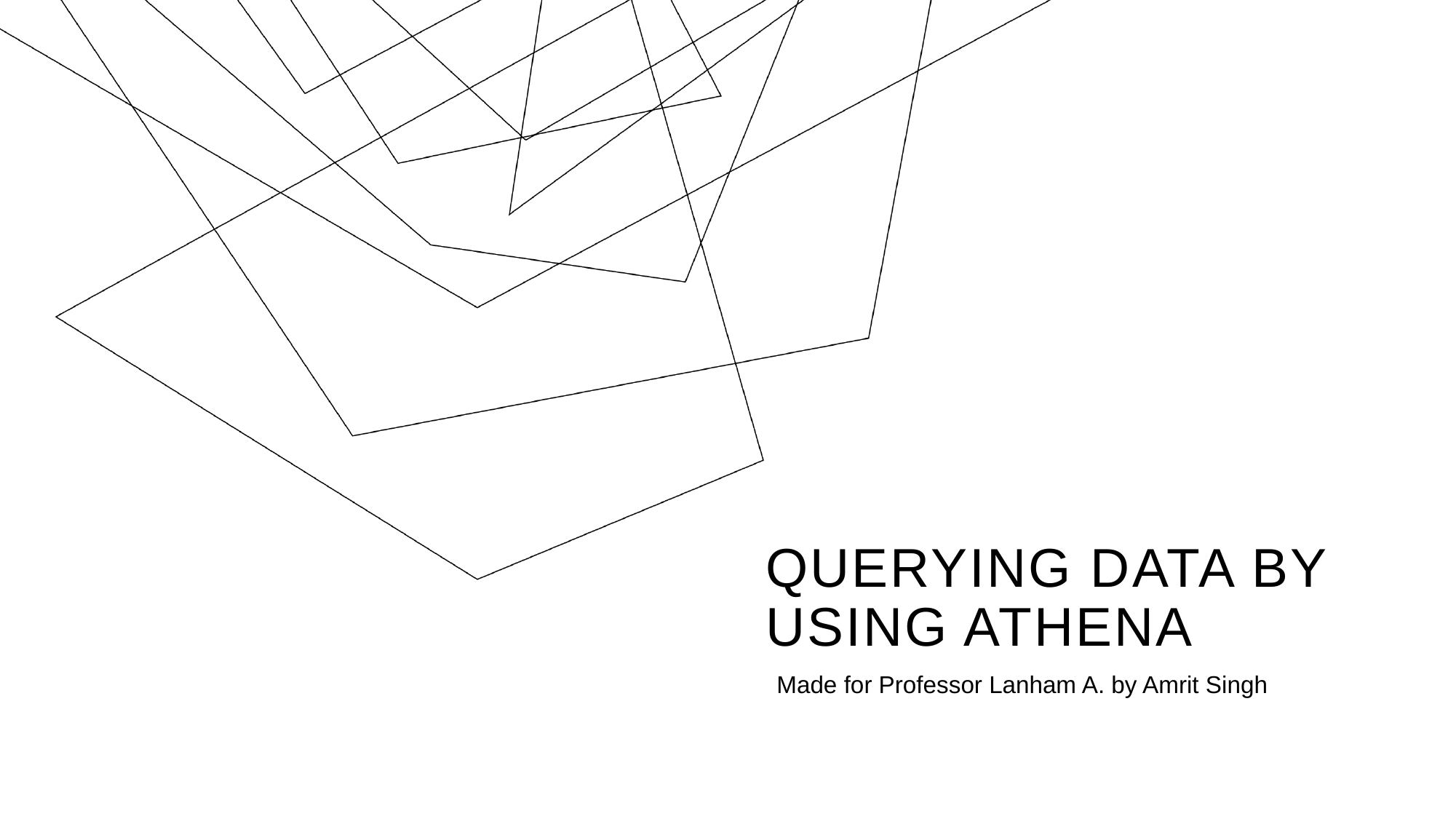

# Querying Data by Using Athena
Made for Professor Lanham A. by Amrit Singh